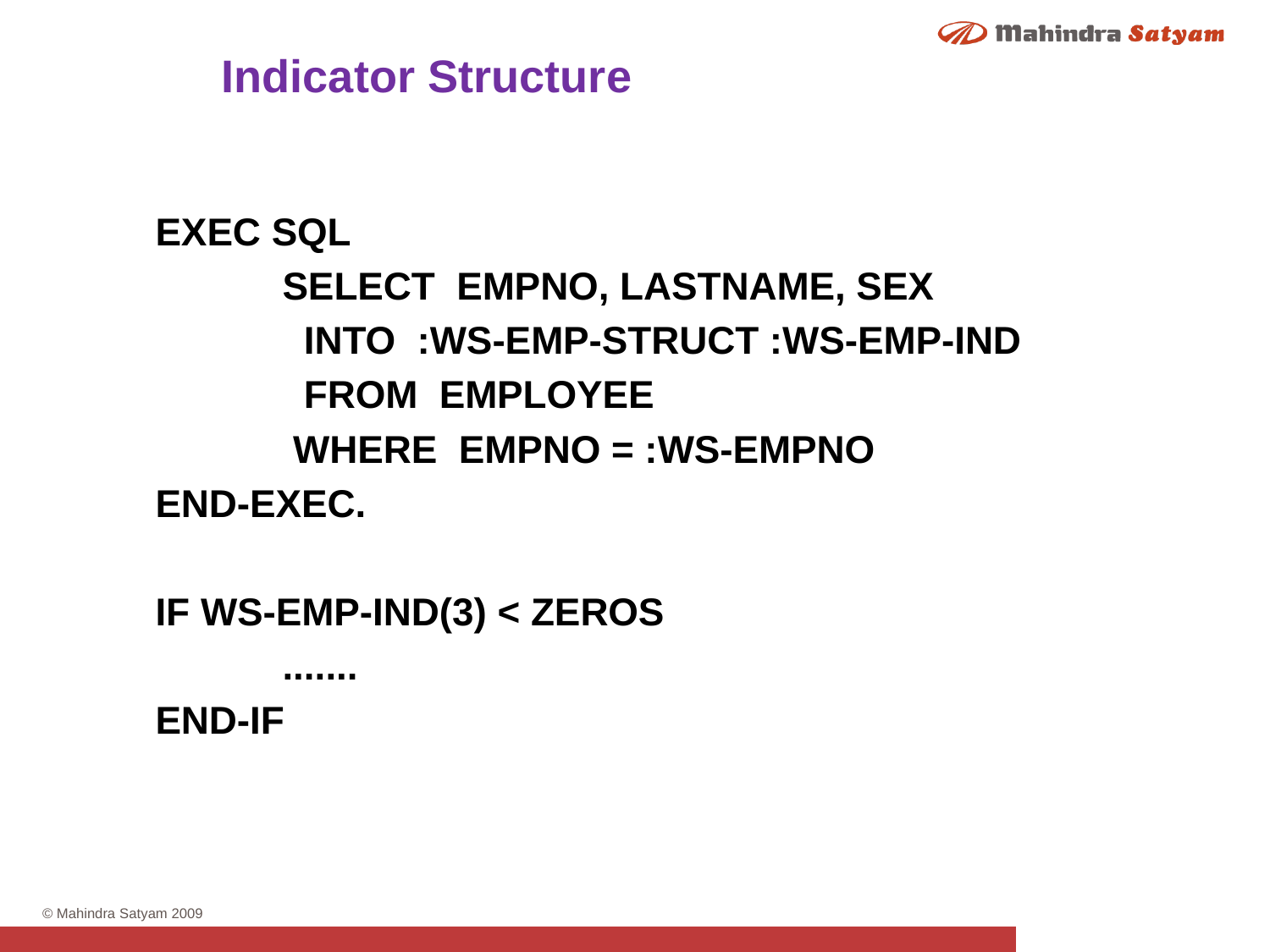

Indicator Structure
	EXEC SQL
		SELECT  EMPNO, LASTNAME, SEX
		  INTO  :WS-EMP-STRUCT :WS-EMP-IND
		  FROM  EMPLOYEE
		 WHERE  EMPNO = :WS-EMPNO
	END-EXEC.

	IF WS-EMP-IND(3) < ZEROS
		.......
	END-IF